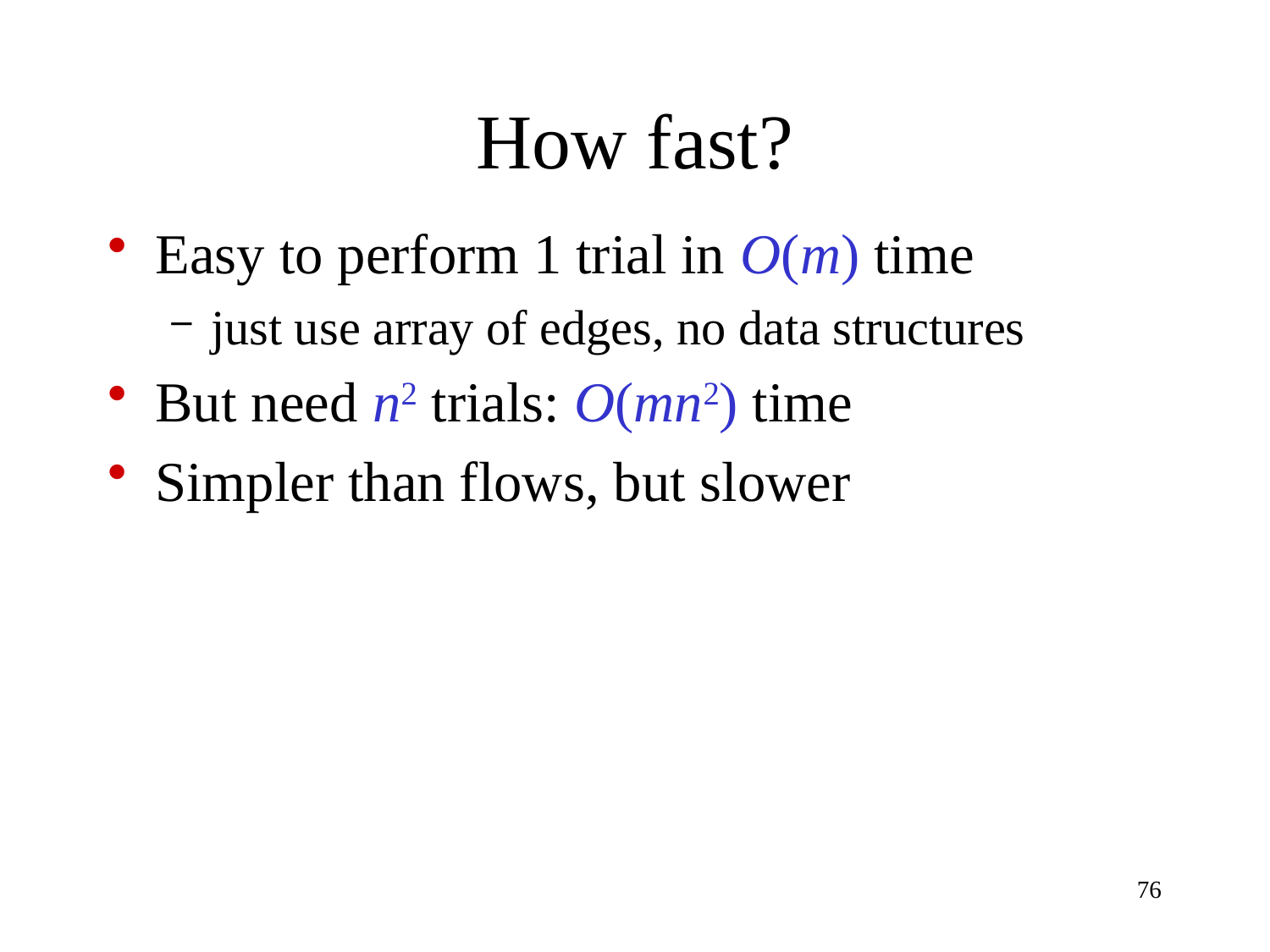

# How fast?
Easy to perform 1 trial in O(m) time
just use array of edges, no data structures
But need n2 trials: O(mn2) time
Simpler than flows, but slower

76